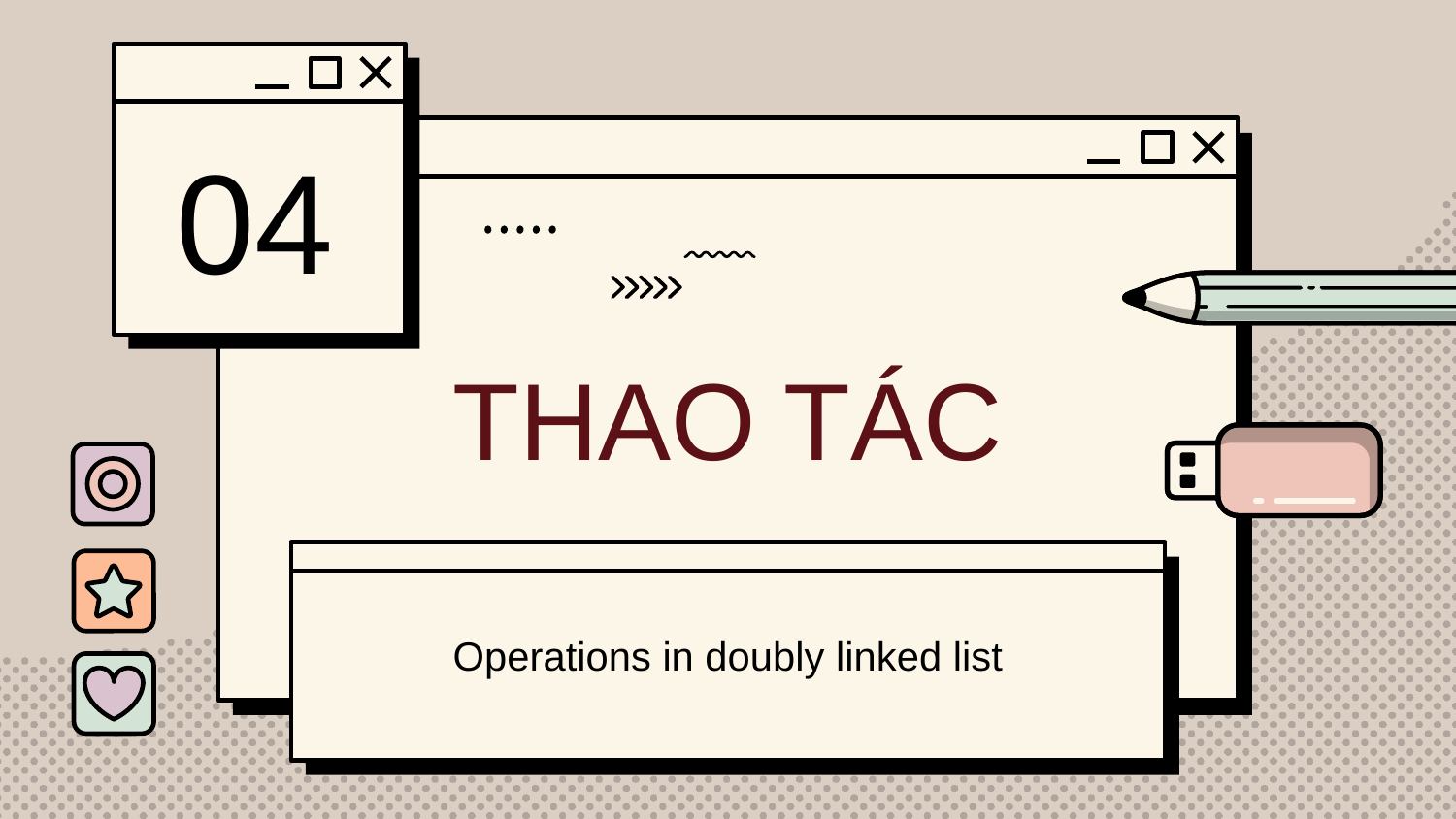

04

# THAO TÁC

Operations in doubly linked list